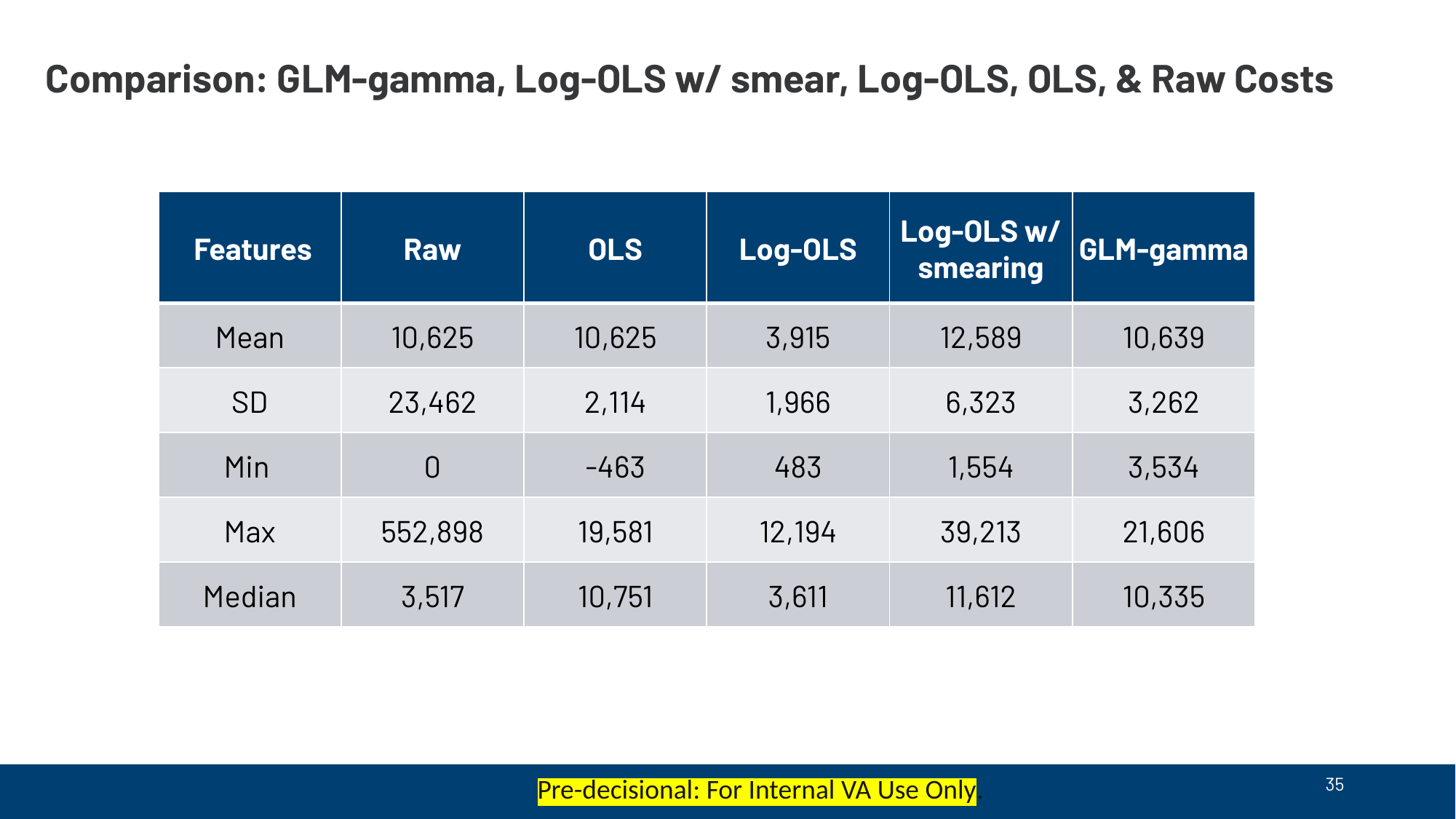

# Comparison: GLM-gamma, Log-OLS w/ smear, Log-OLS, OLS, & Raw Costs
| Features | Raw | OLS | Log-OLS | Log-OLS w/ smearing | GLM-gamma |
| --- | --- | --- | --- | --- | --- |
| Mean | 10,625 | 10,625 | 3,915 | 12,589 | 10,639 |
| SD | 23,462 | 2,114 | 1,966 | 6,323 | 3,262 |
| Min | 0 | -463 | 483 | 1,554 | 3,534 |
| Max | 552,898 | 19,581 | 12,194 | 39,213 | 21,606 |
| Median | 3,517 | 10,751 | 3,611 | 11,612 | 10,335 |
35
Pre-decisional: For Internal VA Use Only.